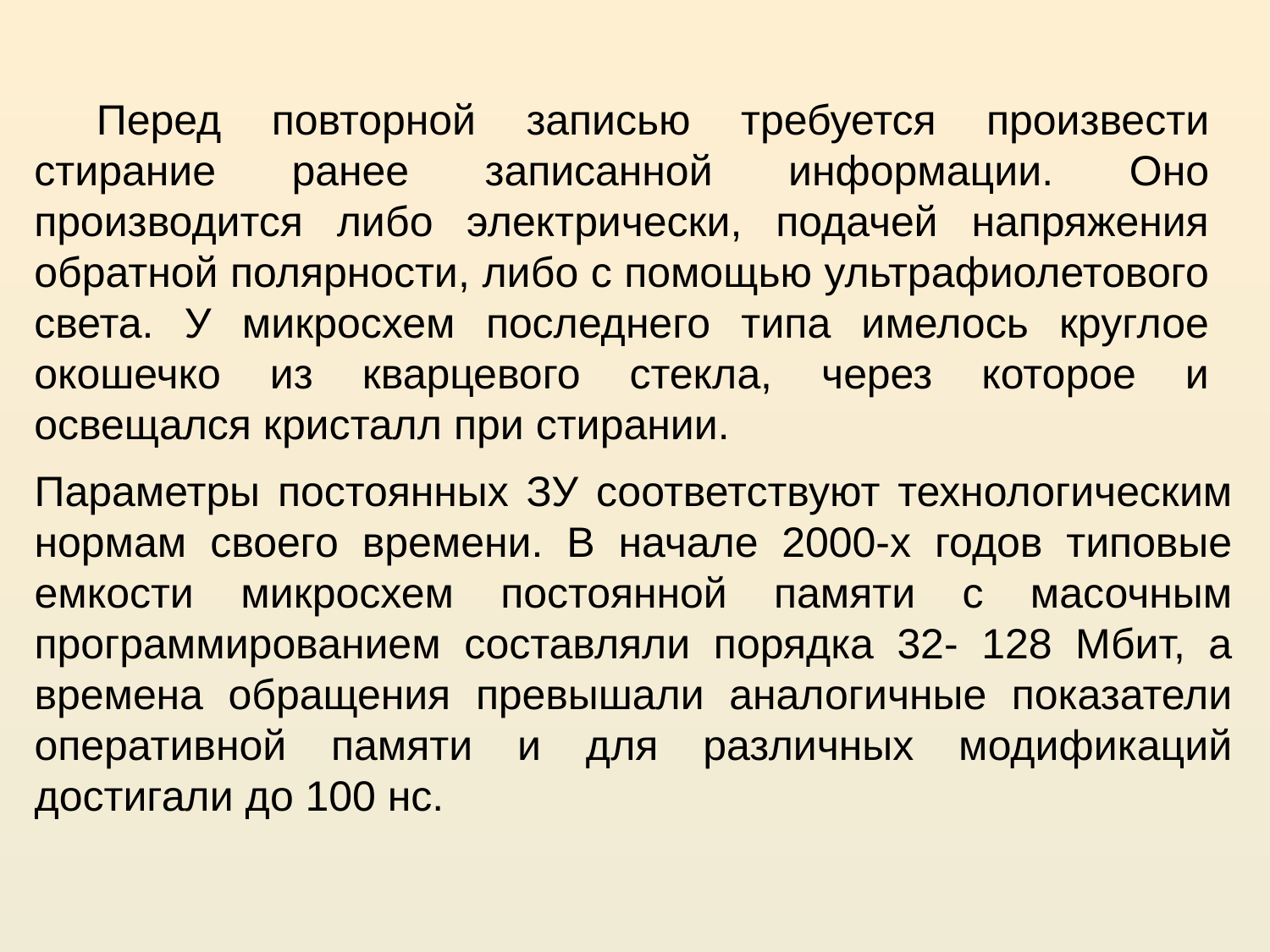

Перед повторной записью требуется произвести стирание ранее записанной информации. Оно производится либо электрически, подачей напряжения обратной полярности, либо с помощью ультрафиолетового света. У микросхем последнего типа имелось круглое окошечко из кварцевого стекла, через которое и освещался кристалл при стирании.
Параметры постоянных ЗУ соответствуют технологическим нормам своего времени. В начале 2000-х годов типовые емкости микросхем постоянной памяти с масочным программированием составляли порядка 32- 128 Мбит, а времена обращения превышали аналогичные показатели оперативной памяти и для различных модификаций достигали до 100 нс.